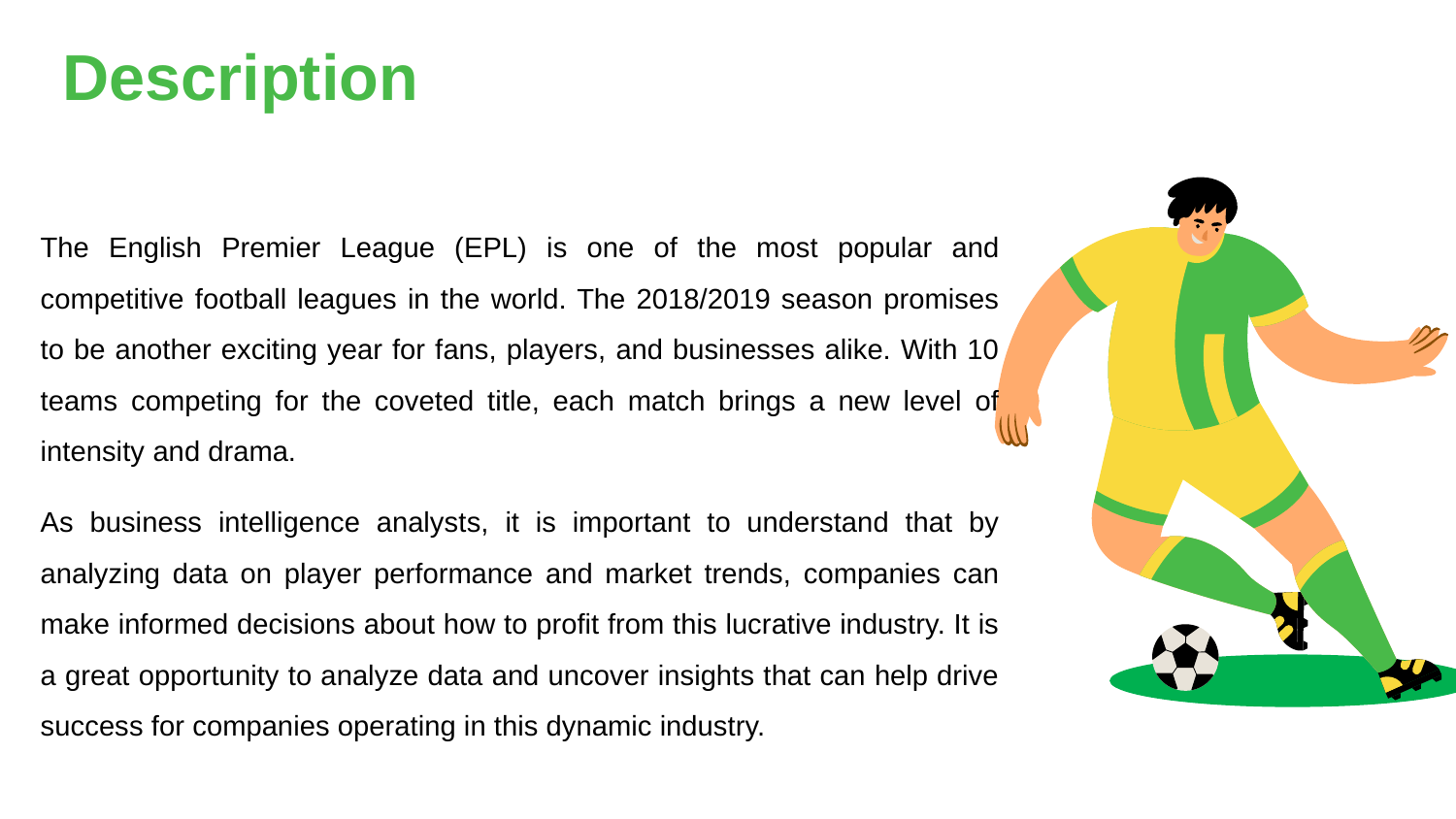

# Description

The English Premier League (EPL) is one of the most popular and competitive football leagues in the world. The 2018/2019 season promises to be another exciting year for fans, players, and businesses alike. With 10 teams competing for the coveted title, each match brings a new level of intensity and drama.
As business intelligence analysts, it is important to understand that by analyzing data on player performance and market trends, companies can make informed decisions about how to profit from this lucrative industry. It is a great opportunity to analyze data and uncover insights that can help drive success for companies operating in this dynamic industry.